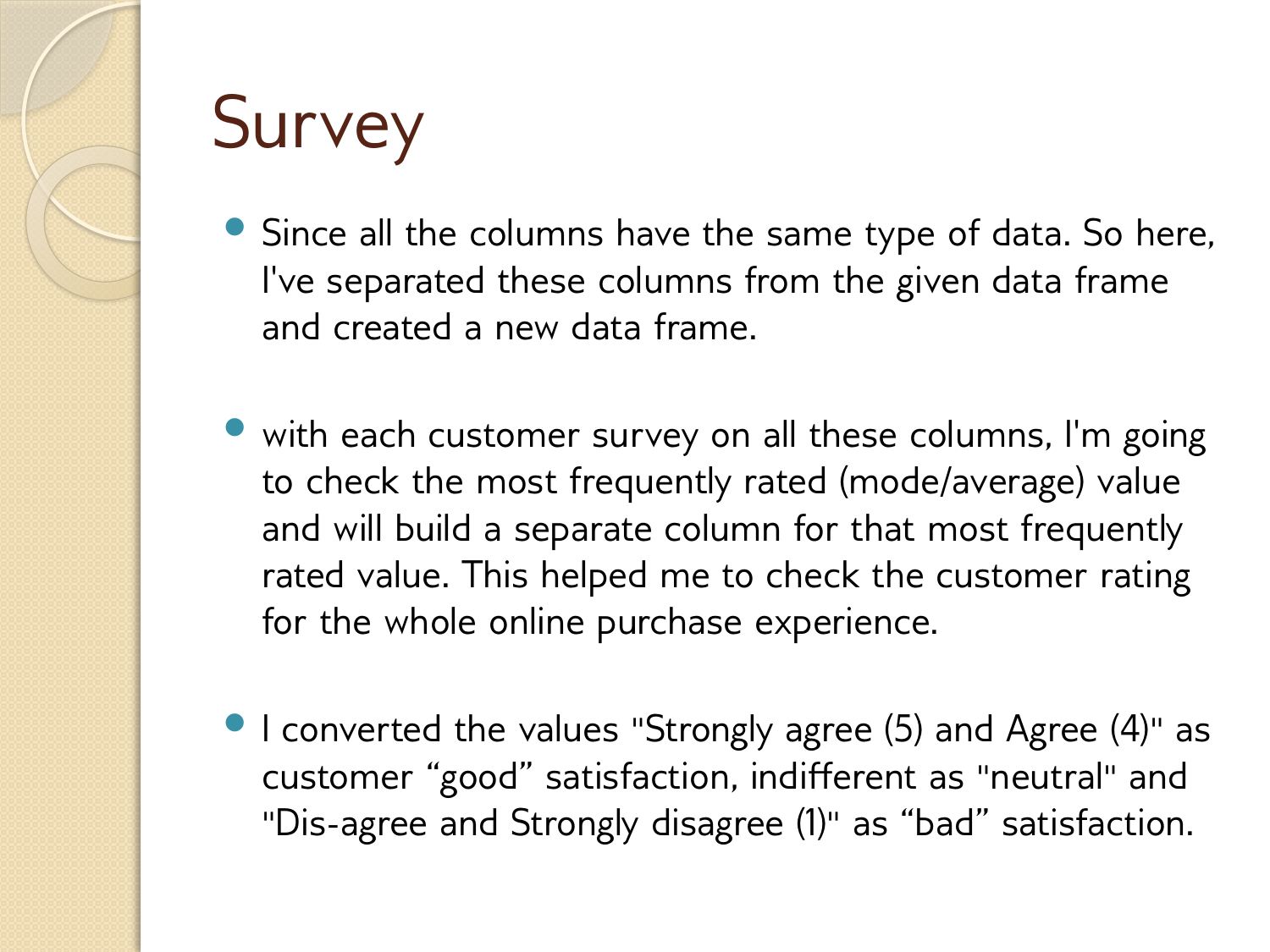

# Survey
Since all the columns have the same type of data. So here, I've separated these columns from the given data frame and created a new data frame.

with each customer survey on all these columns, I'm going to check the most frequently rated (mode/average) value and will build a separate column for that most frequently rated value. This helped me to check the customer rating for the whole online purchase experience.

I converted the values "Strongly agree (5) and Agree (4)" as customer “good” satisfaction, indifferent as "neutral" and "Dis-agree and Strongly disagree (1)" as “bad” satisfaction.